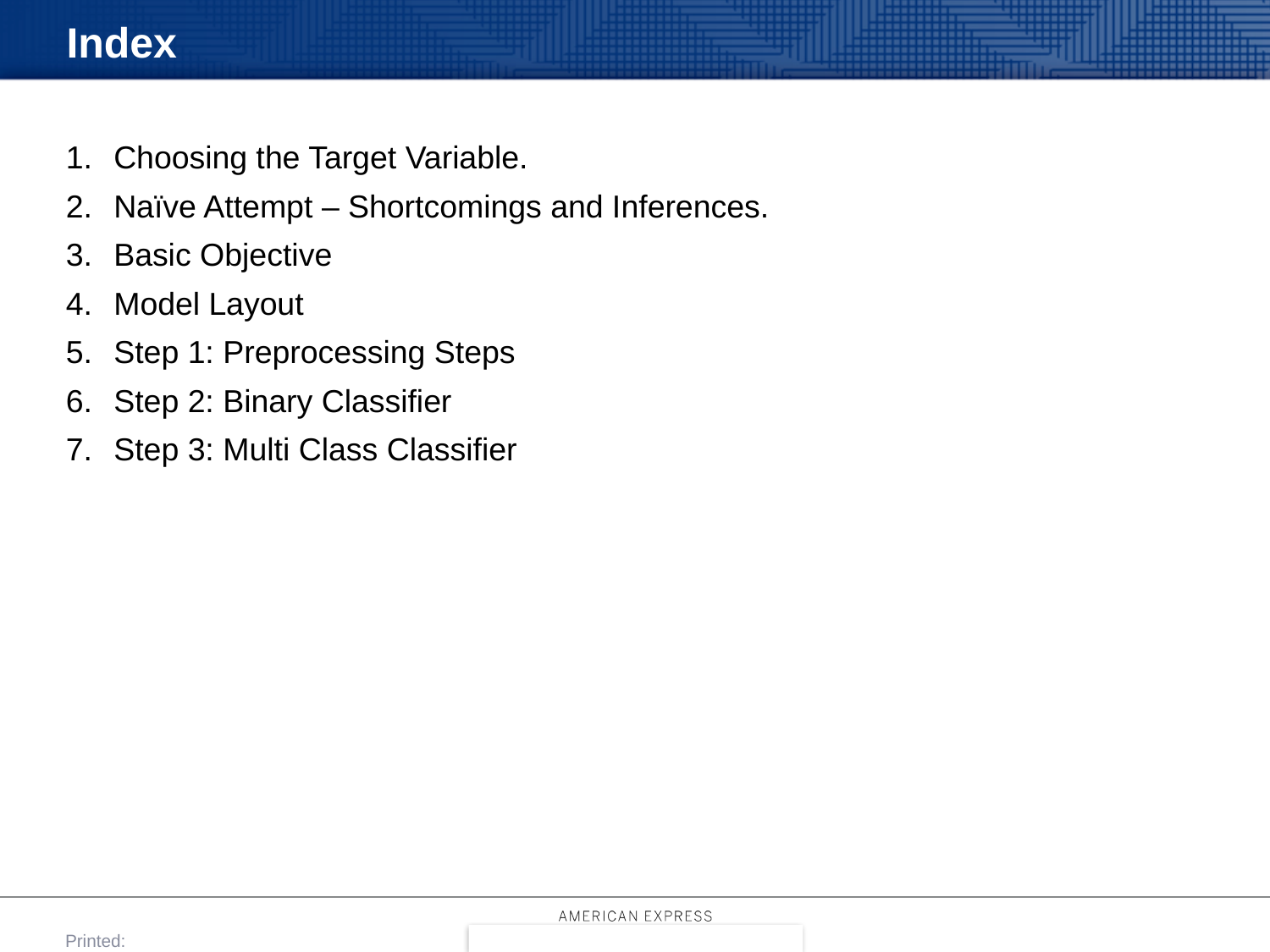

# Index
Choosing the Target Variable.
Naïve Attempt – Shortcomings and Inferences.
Basic Objective
Model Layout
Step 1: Preprocessing Steps
Step 2: Binary Classifier
Step 3: Multi Class Classifier